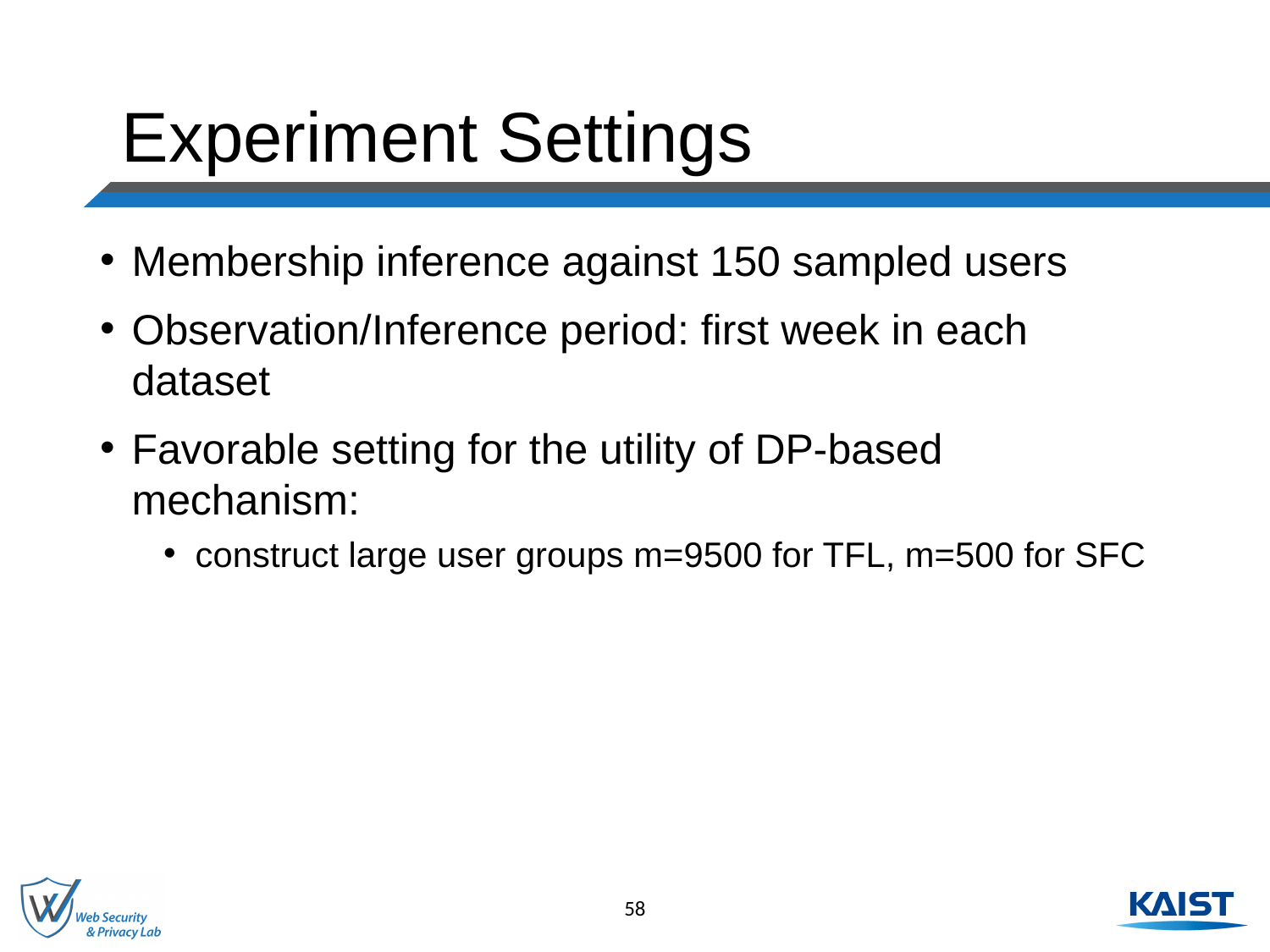

# Experiment Settings
Membership inference against 150 sampled users
Observation/Inference period: first week in each dataset
Favorable setting for the utility of DP-based mechanism:
construct large user groups m=9500 for TFL, m=500 for SFC
58